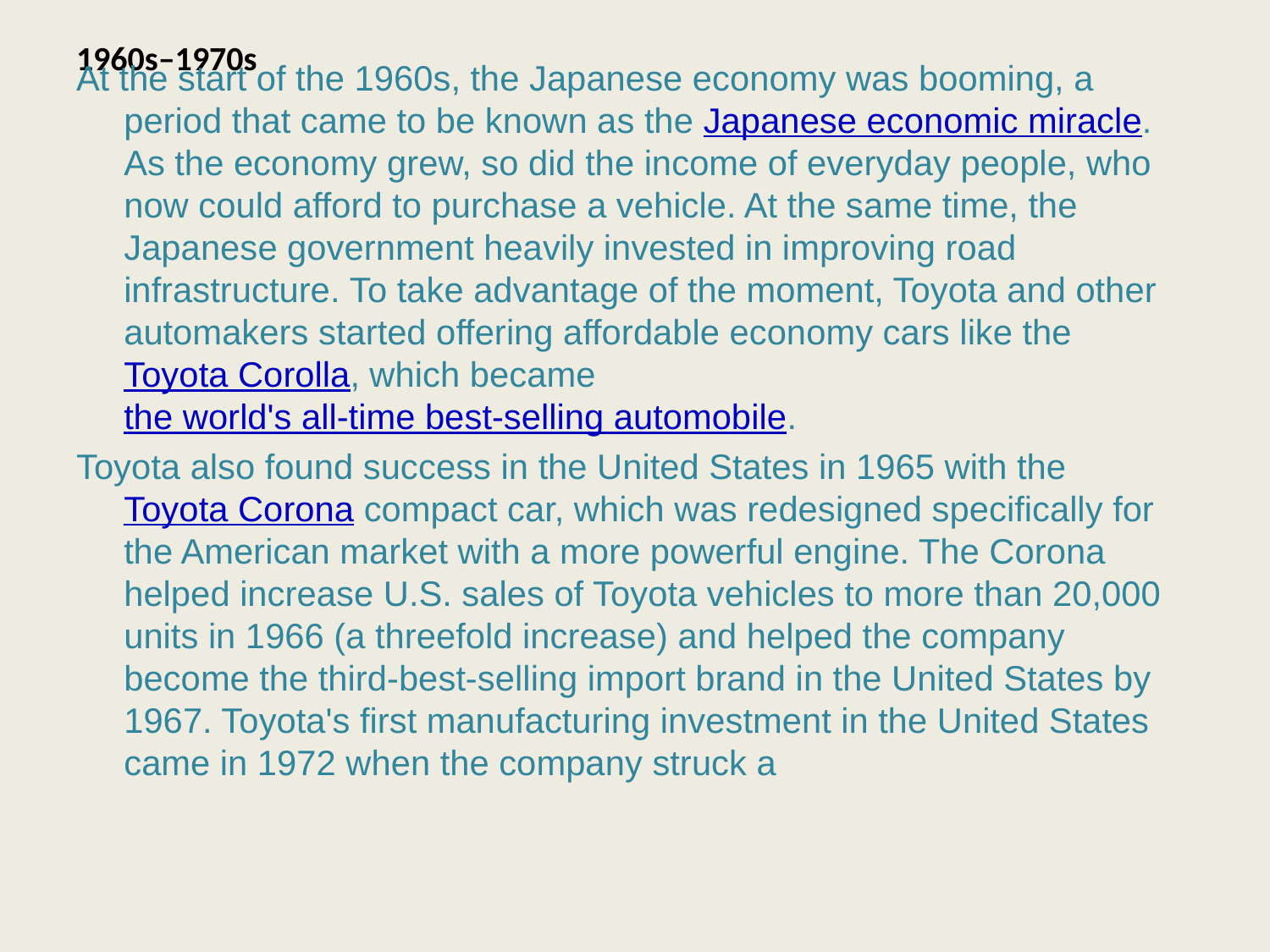

# 1960s–1970s
At the start of the 1960s, the Japanese economy was booming, a period that came to be known as the Japanese economic miracle. As the economy grew, so did the income of everyday people, who now could afford to purchase a vehicle. At the same time, the Japanese government heavily invested in improving road infrastructure. To take advantage of the moment, Toyota and other automakers started offering affordable economy cars like the Toyota Corolla, which became the world's all-time best-selling automobile.
Toyota also found success in the United States in 1965 with the Toyota Corona compact car, which was redesigned specifically for the American market with a more powerful engine. The Corona helped increase U.S. sales of Toyota vehicles to more than 20,000 units in 1966 (a threefold increase) and helped the company become the third-best-selling import brand in the United States by 1967. Toyota's first manufacturing investment in the United States came in 1972 when the company struck a